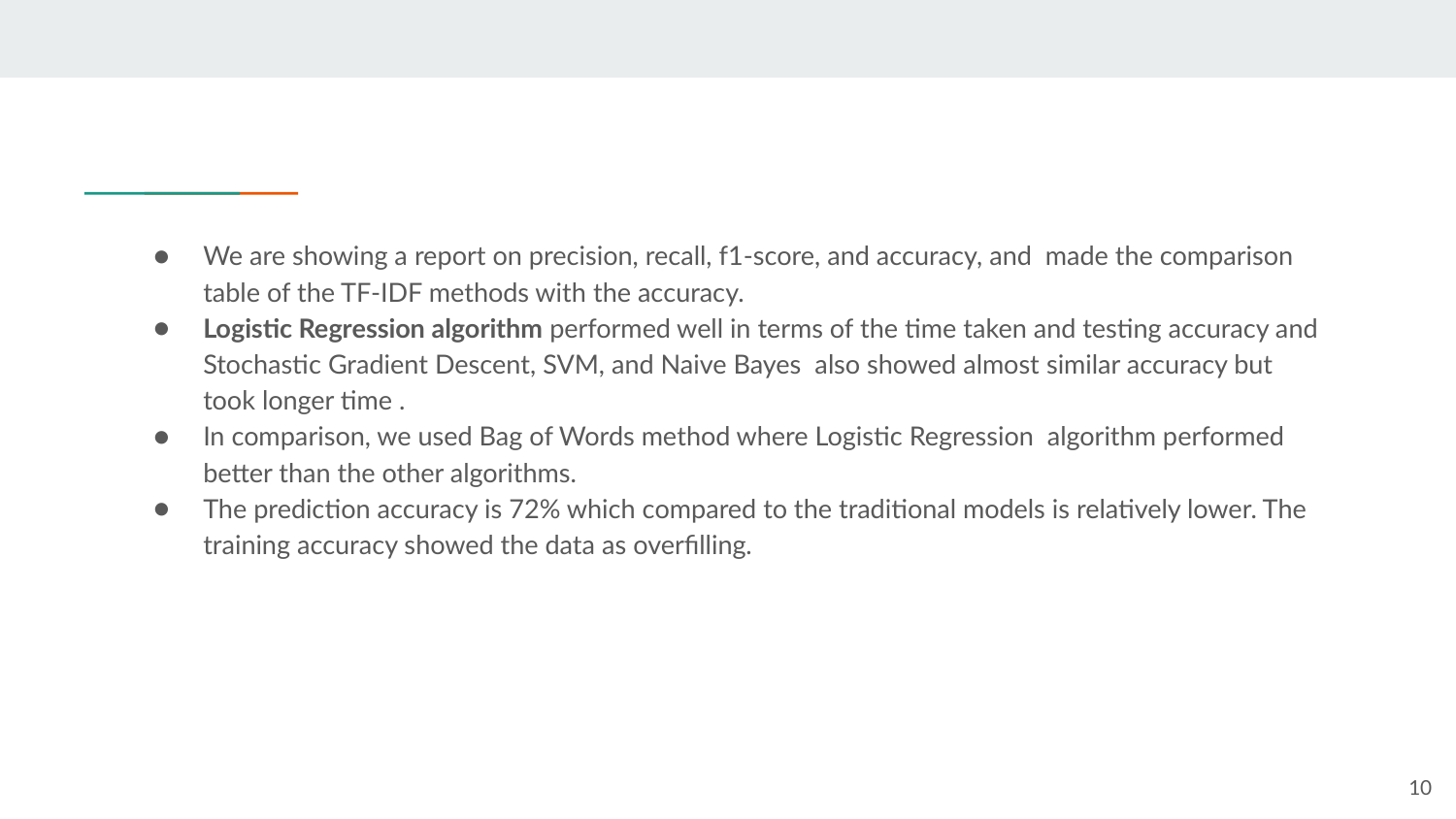

We are showing a report on precision, recall, f1-score, and accuracy, and  made the comparison table of the TF-IDF methods with the accuracy.
Logistic Regression algorithm performed well in terms of the time taken and testing accuracy and Stochastic Gradient Descent, SVM, and Naive Bayes  also showed almost similar accuracy but took longer time .
In comparison, we used Bag of Words method where Logistic Regression  algorithm performed better than the other algorithms.
The prediction accuracy is 72% which compared to the traditional models is relatively lower. The training accuracy showed the data as overfilling.
10